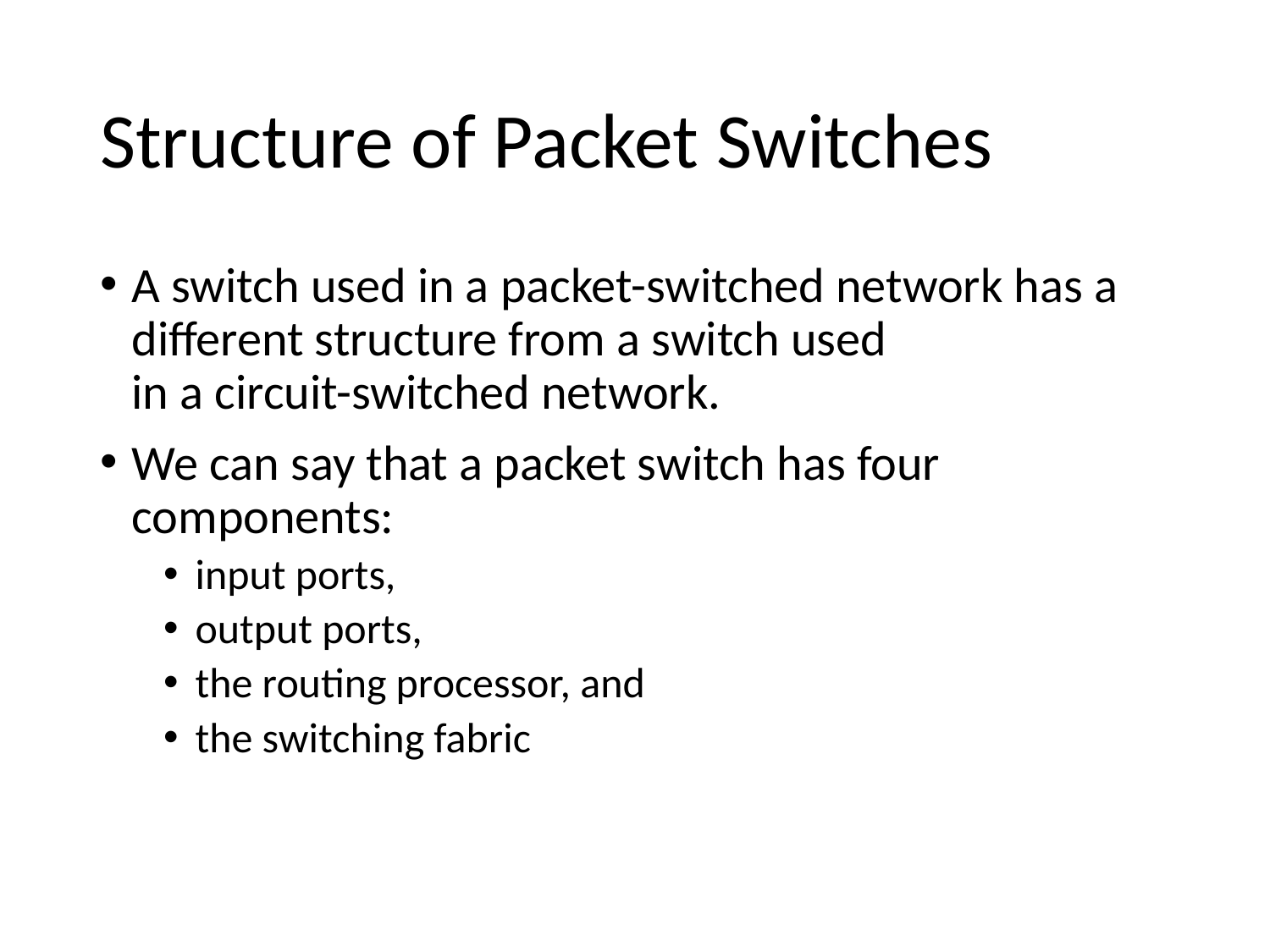

# Structure of Packet Switches
A switch used in a packet-switched network has a different structure from a switch used
in a circuit-switched network.
We can say that a packet switch has four components:
input ports,
output ports,
the routing processor, and
the switching fabric